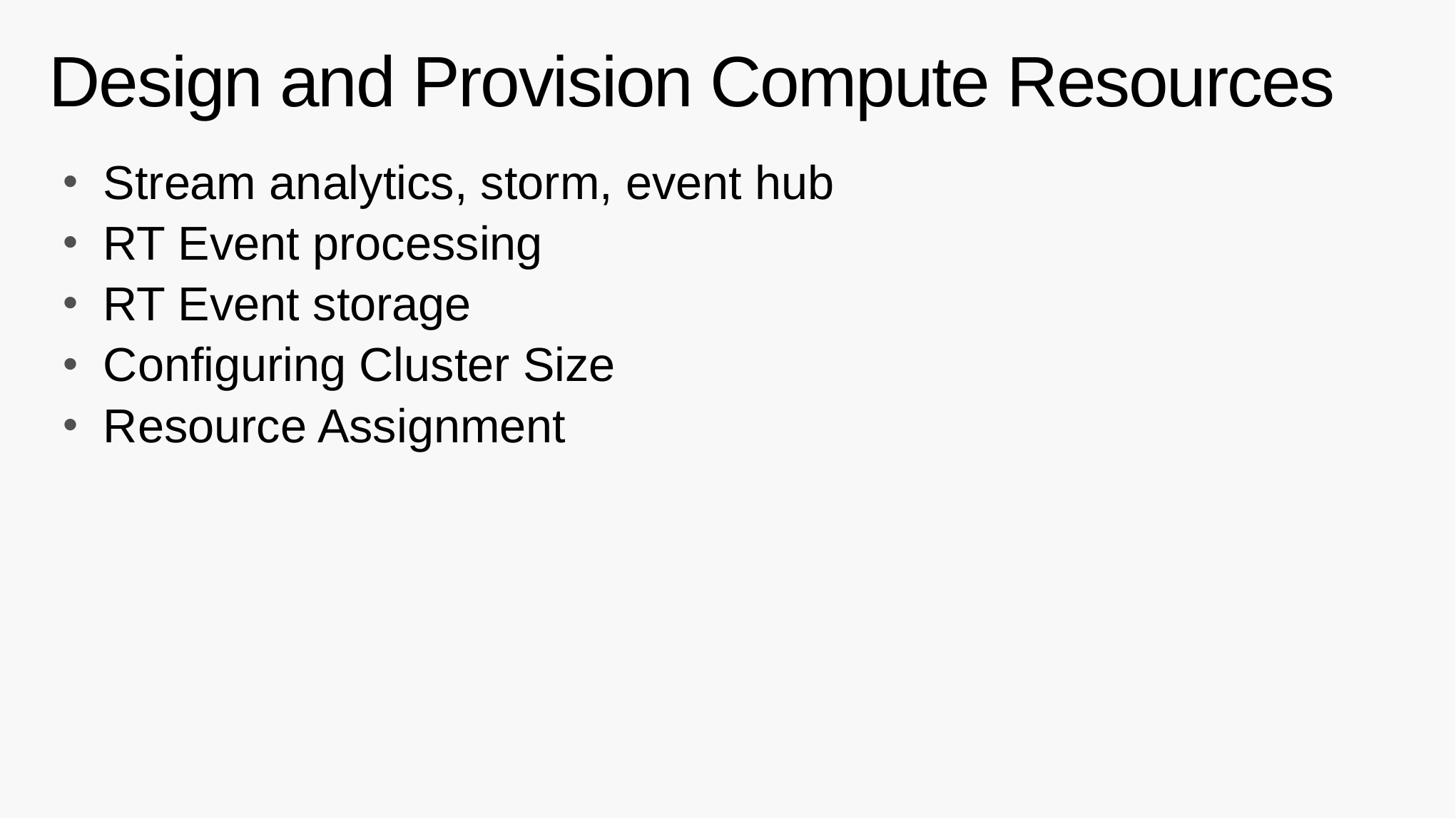

# Design and Provision Compute Resources
Stream analytics, storm, event hub
RT Event processing
RT Event storage
Configuring Cluster Size
Resource Assignment